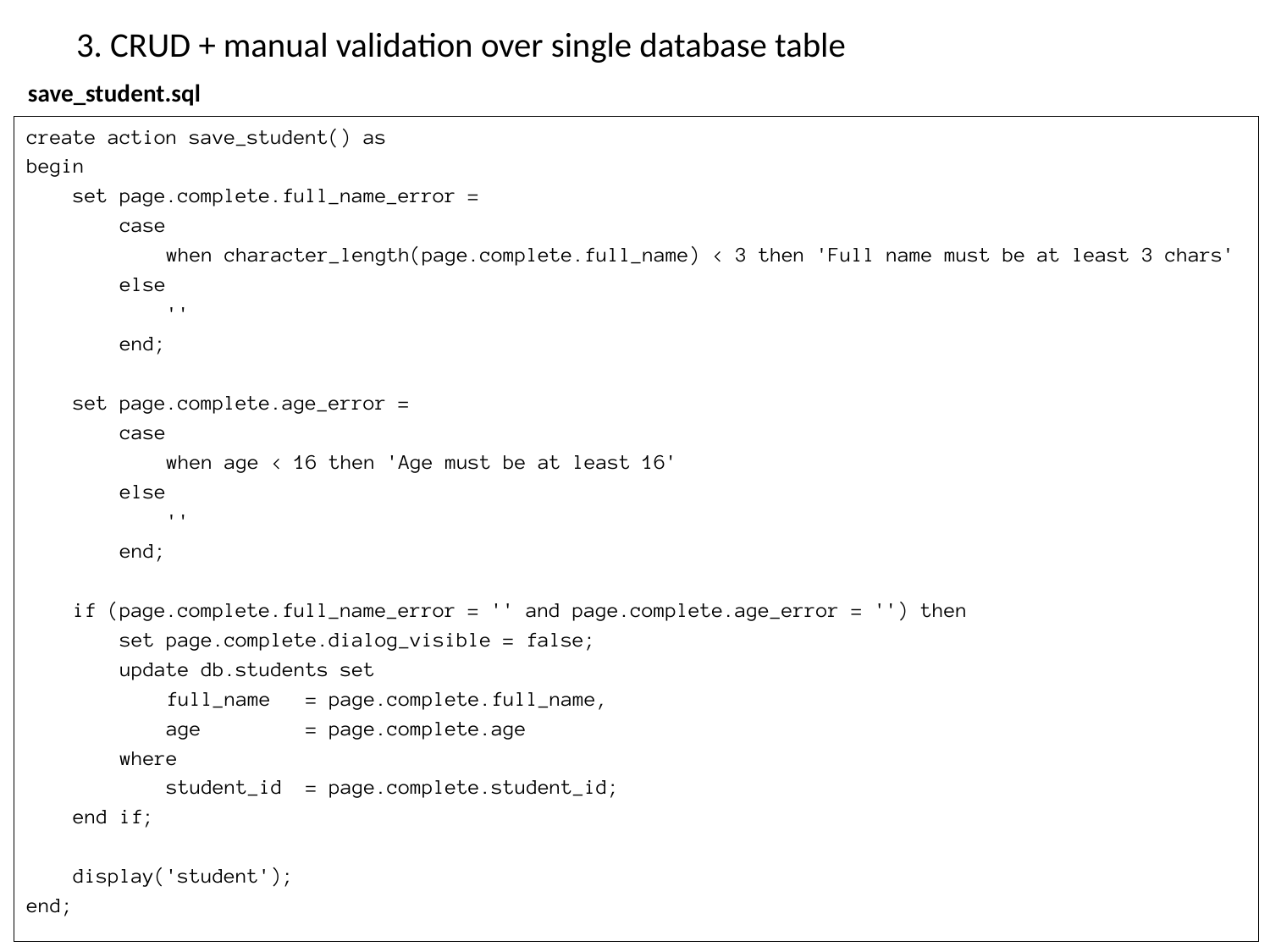

# 3. CRUD + manual validation over single database table
save_student.sql
create action save_student() as
begin
    set page.complete.full_name_error =
        case
            when character_length(page.complete.full_name) < 3 then 'Full name must be at least 3 chars'
        else
            ''
        end;

    set page.complete.age_error =
        case
            when age < 16 then 'Age must be at least 16'
        else
            ''
        end;

    if (page.complete.full_name_error = '' and page.complete.age_error = '') then
        set page.complete.dialog_visible = false;
        update db.students set
            full_name   = page.complete.full_name,
            age         = page.complete.age
        where
            student_id  = page.complete.student_id;
    end if;

    display('student');
end;